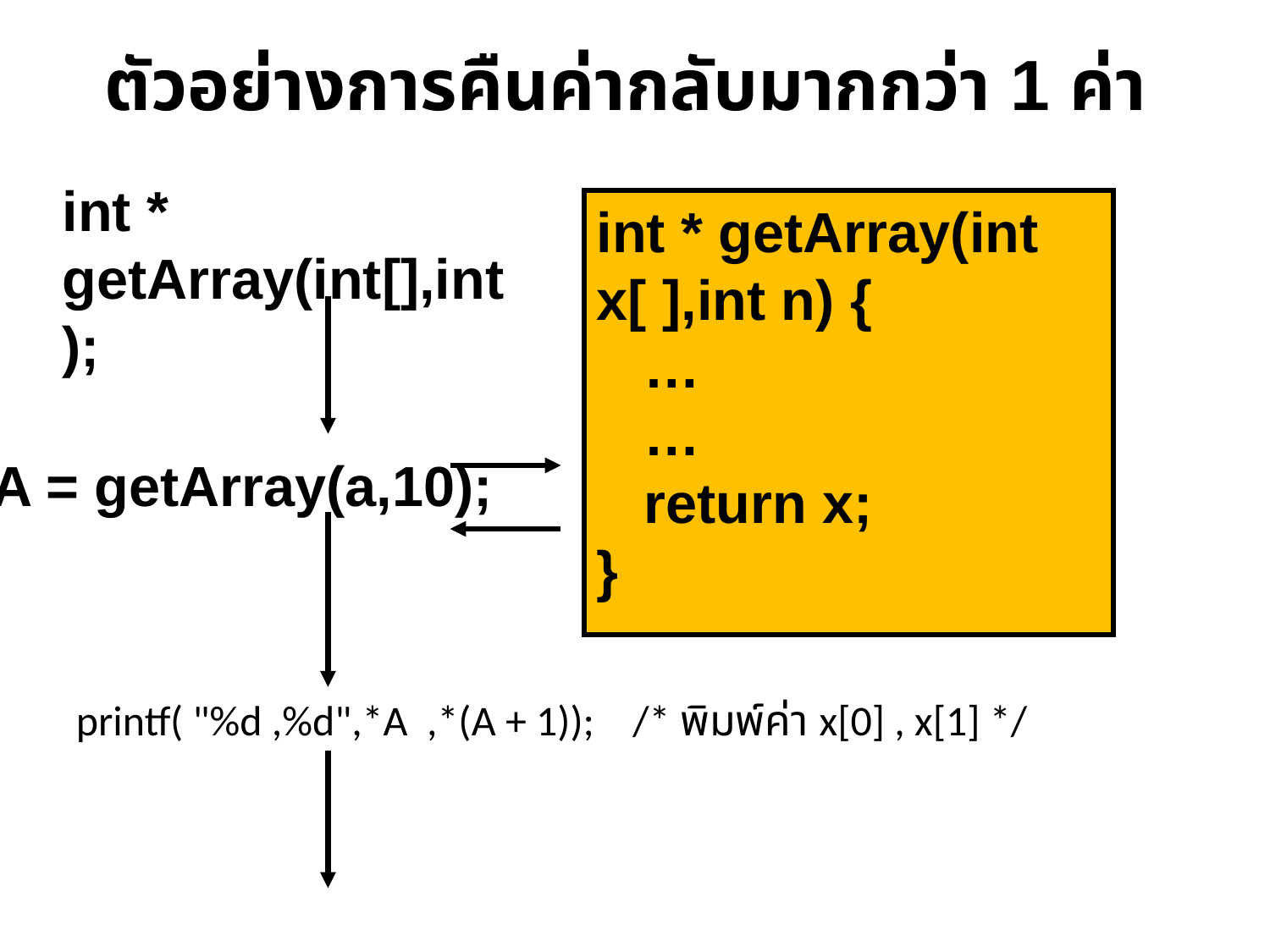

ตัวอย่างการคืนค่ากลับมากกว่า 1 ค่า
int * getArray(int[],int);
int * getArray(int x[ ],int n) {
   …
   …
   return x;
}

A = getArray(a,10);
printf( "%d ,%d",*A  ,*(A + 1));    /* พิมพ์ค่า x[0] , x[1] */